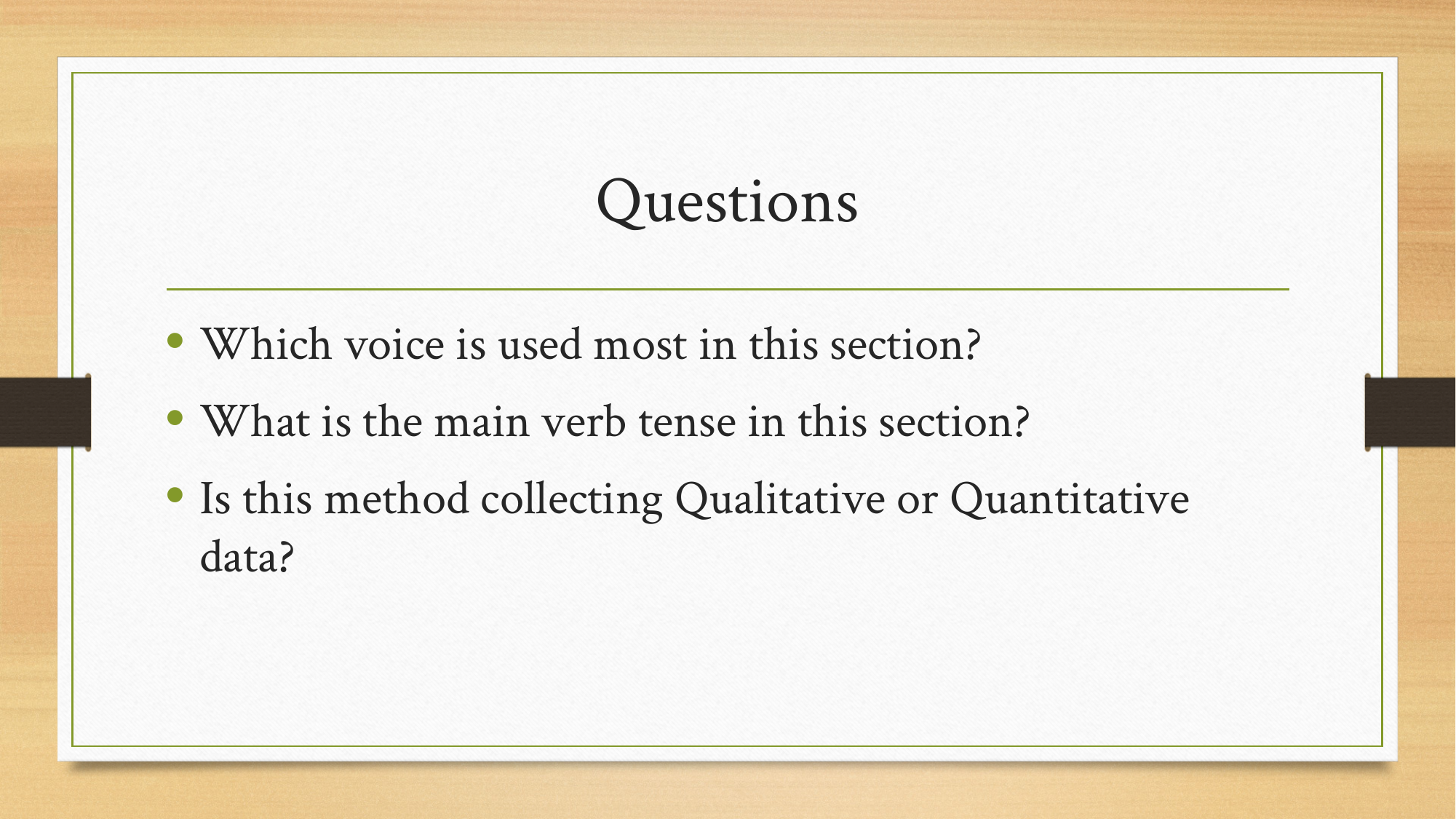

# Questions
Which voice is used most in this section?
What is the main verb tense in this section?
Is this method collecting Qualitative or Quantitative data?